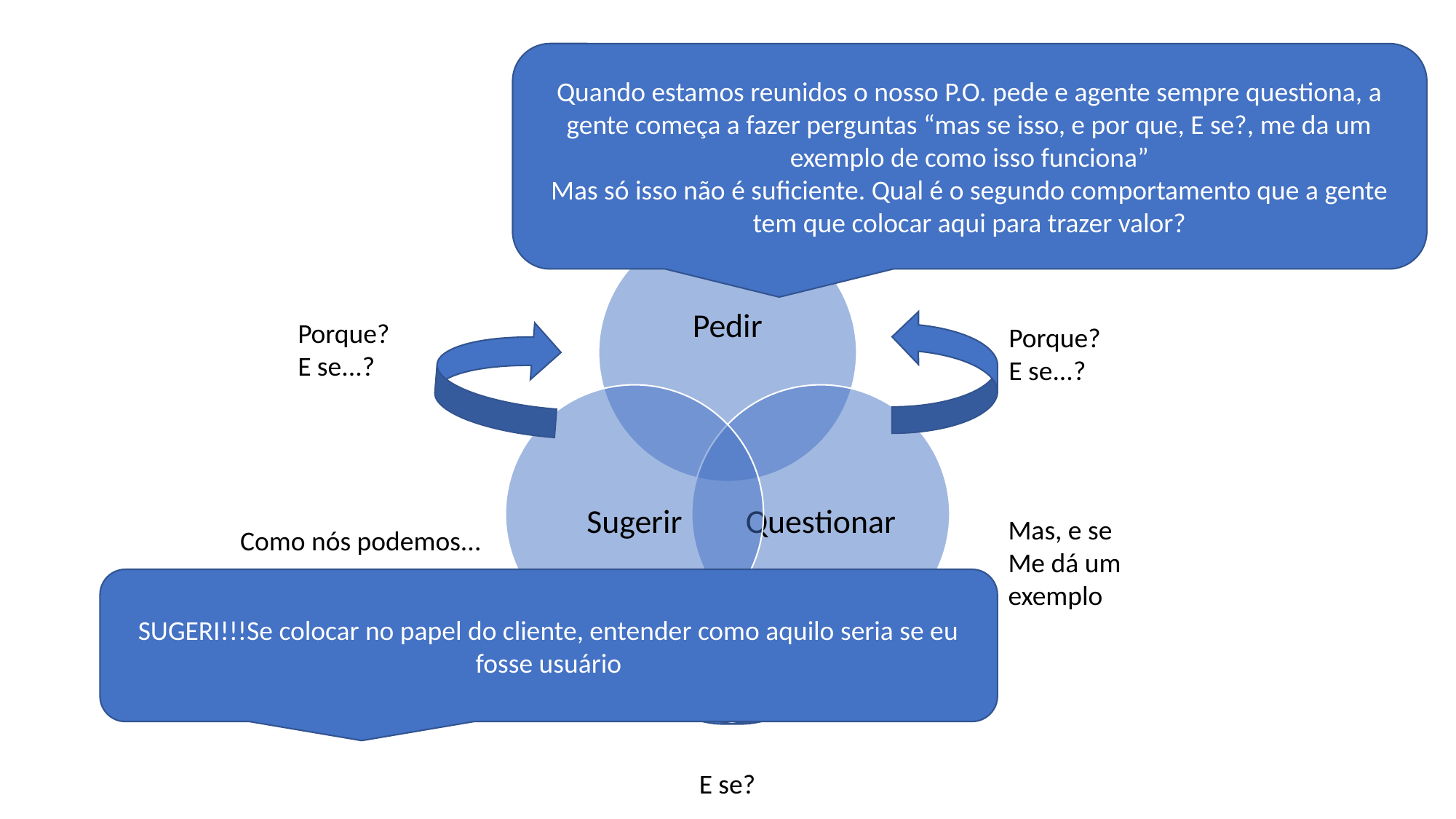

#
Quando estamos reunidos o nosso P.O. pede e agente sempre questiona, a gente começa a fazer perguntas “mas se isso, e por que, E se?, me da um exemplo de como isso funciona”
Mas só isso não é suficiente. Qual é o segundo comportamento que a gente tem que colocar aqui para trazer valor?
Pedir
Questionar
Sugerir
Porque?
E se...?

Porque?
E se...?

Mas, e se
Me dá um exemplo
Como nós podemos...
SUGERI!!!Se colocar no papel do cliente, entender como aquilo seria se eu fosse usuário

E se?